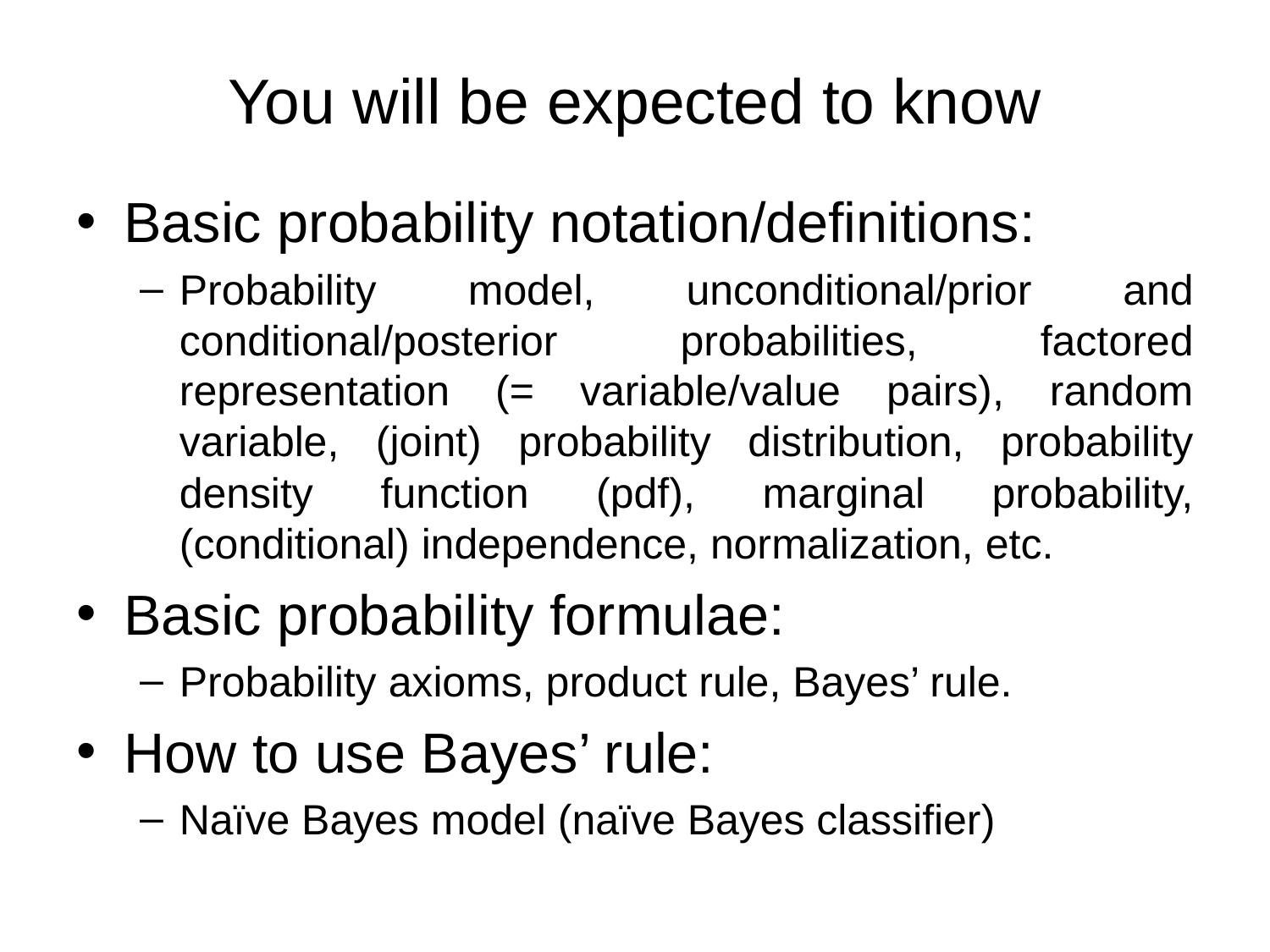

# You will be expected to know
Basic probability notation/definitions:
Probability model, unconditional/prior and conditional/posterior probabilities, factored representation (= variable/value pairs), random variable, (joint) probability distribution, probability density function (pdf), marginal probability, (conditional) independence, normalization, etc.
Basic probability formulae:
Probability axioms, product rule, Bayes’ rule.
How to use Bayes’ rule:
Naïve Bayes model (naïve Bayes classifier)